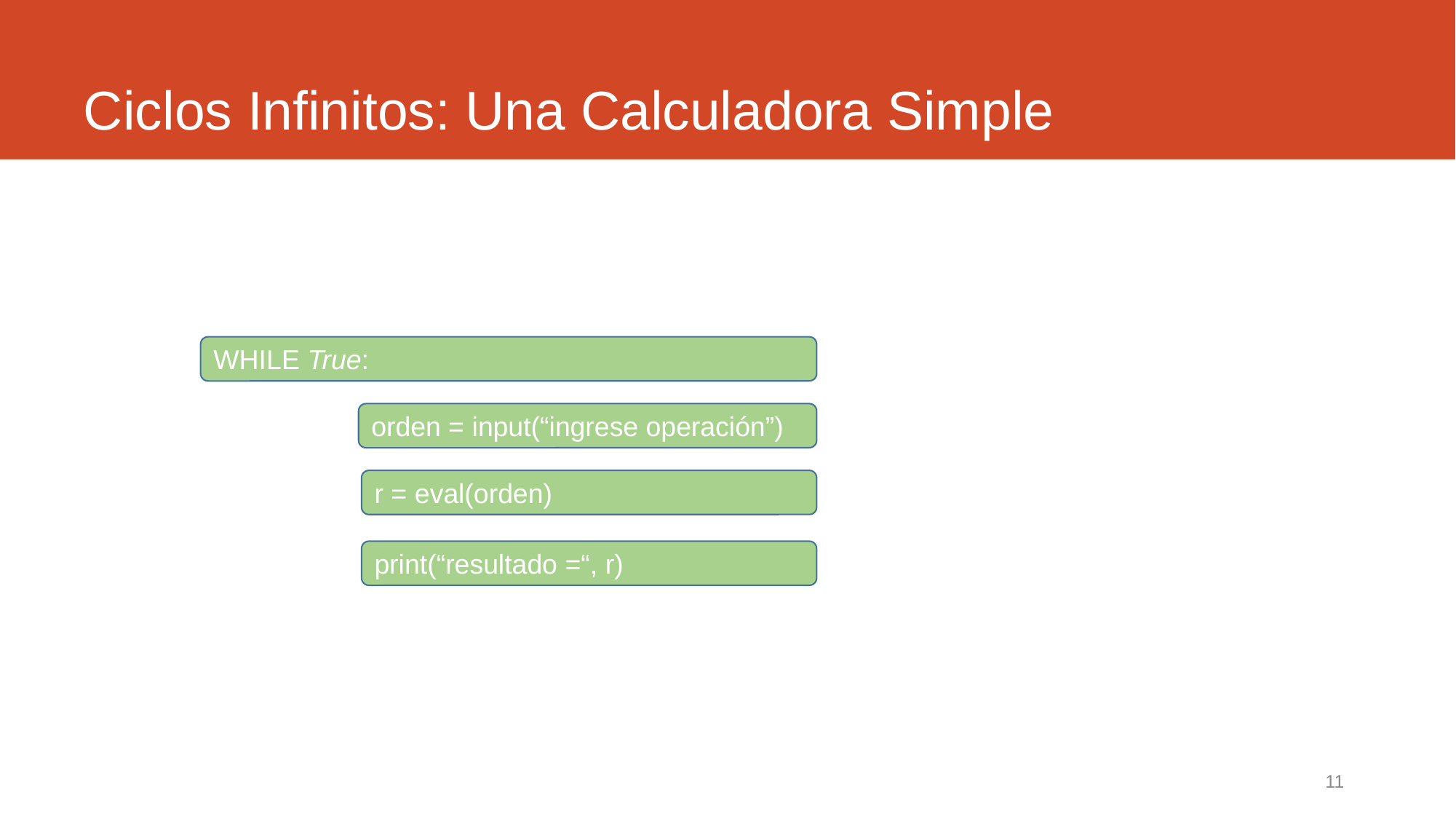

# Ciclos Infinitos: Una Calculadora Simple
WHILE True:
orden = input(“ingrese operación”)
r = eval(orden)
print(“resultado =“, r)
11